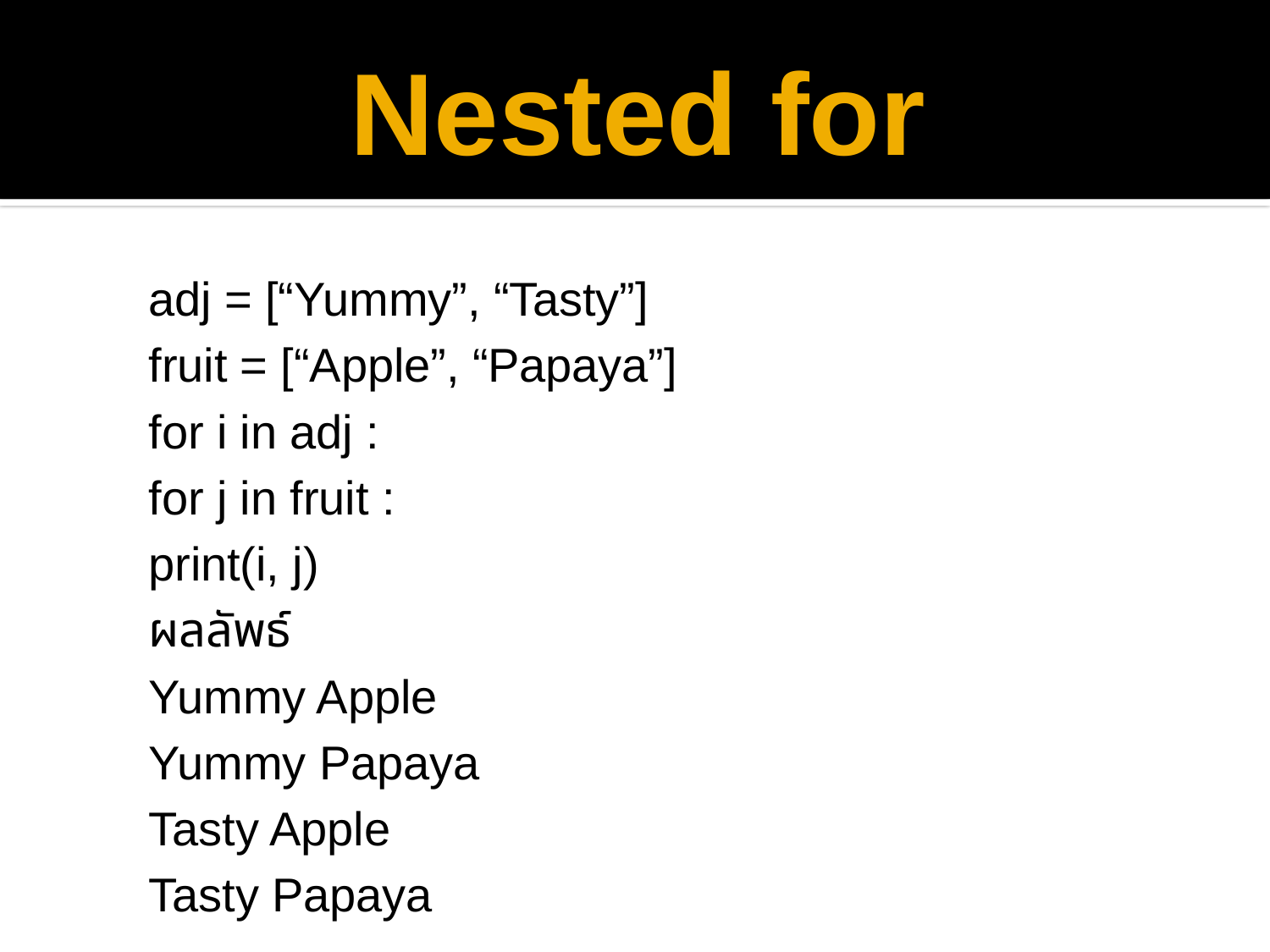

# Nested for
adj = [“Yummy”, “Tasty”]
fruit = [“Apple”, “Papaya”]
for i in adj :
	for j in fruit :
		print(i, j)
ผลลัพธ์
Yummy Apple
Yummy Papaya
Tasty Apple
Tasty Papaya